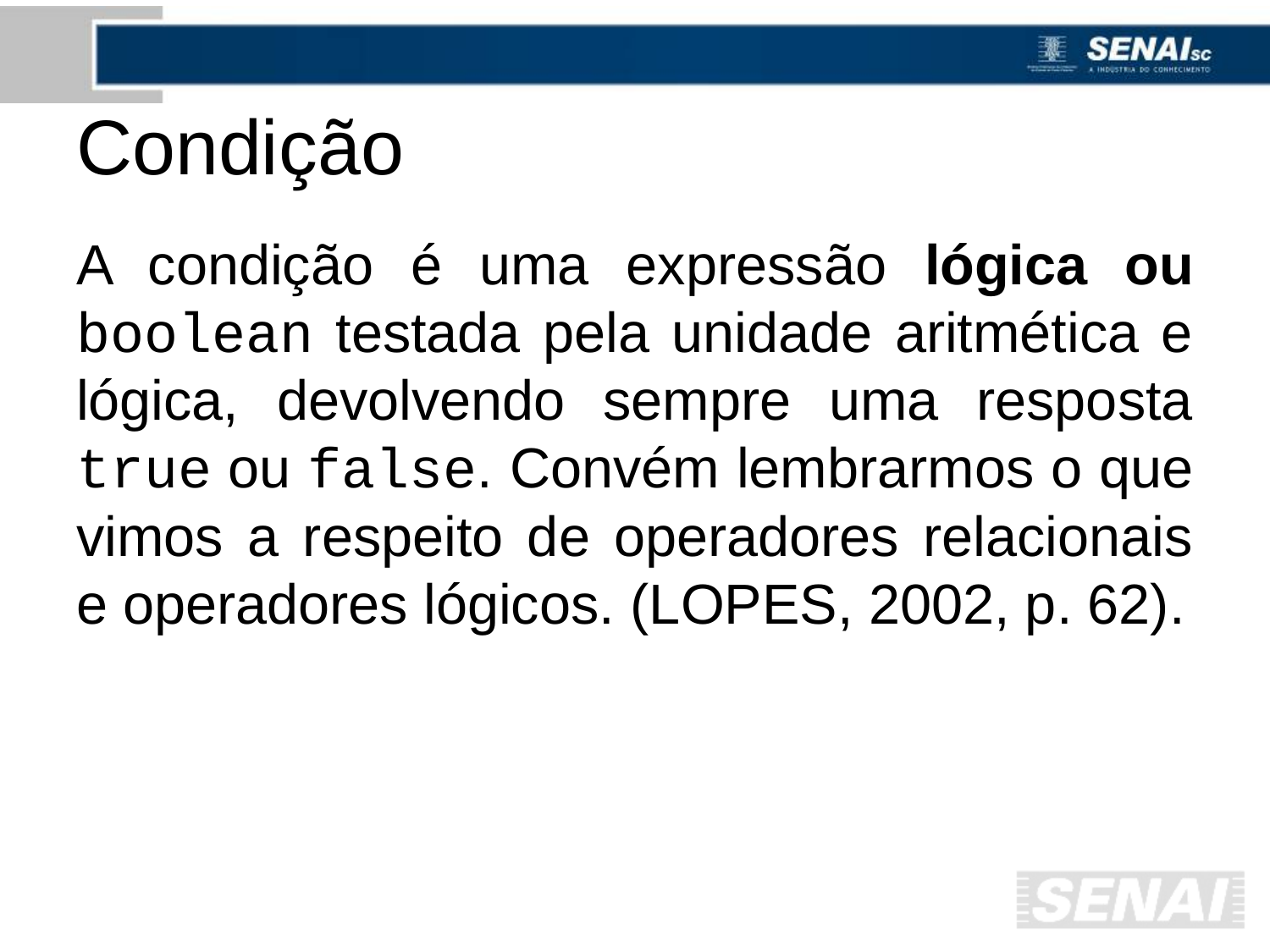

# Condição
A condição é uma expressão lógica ou boolean testada pela unidade aritmética e lógica, devolvendo sempre uma resposta true ou false. Convém lembrarmos o que vimos a respeito de operadores relacionais e operadores lógicos. (LOPES, 2002, p. 62).